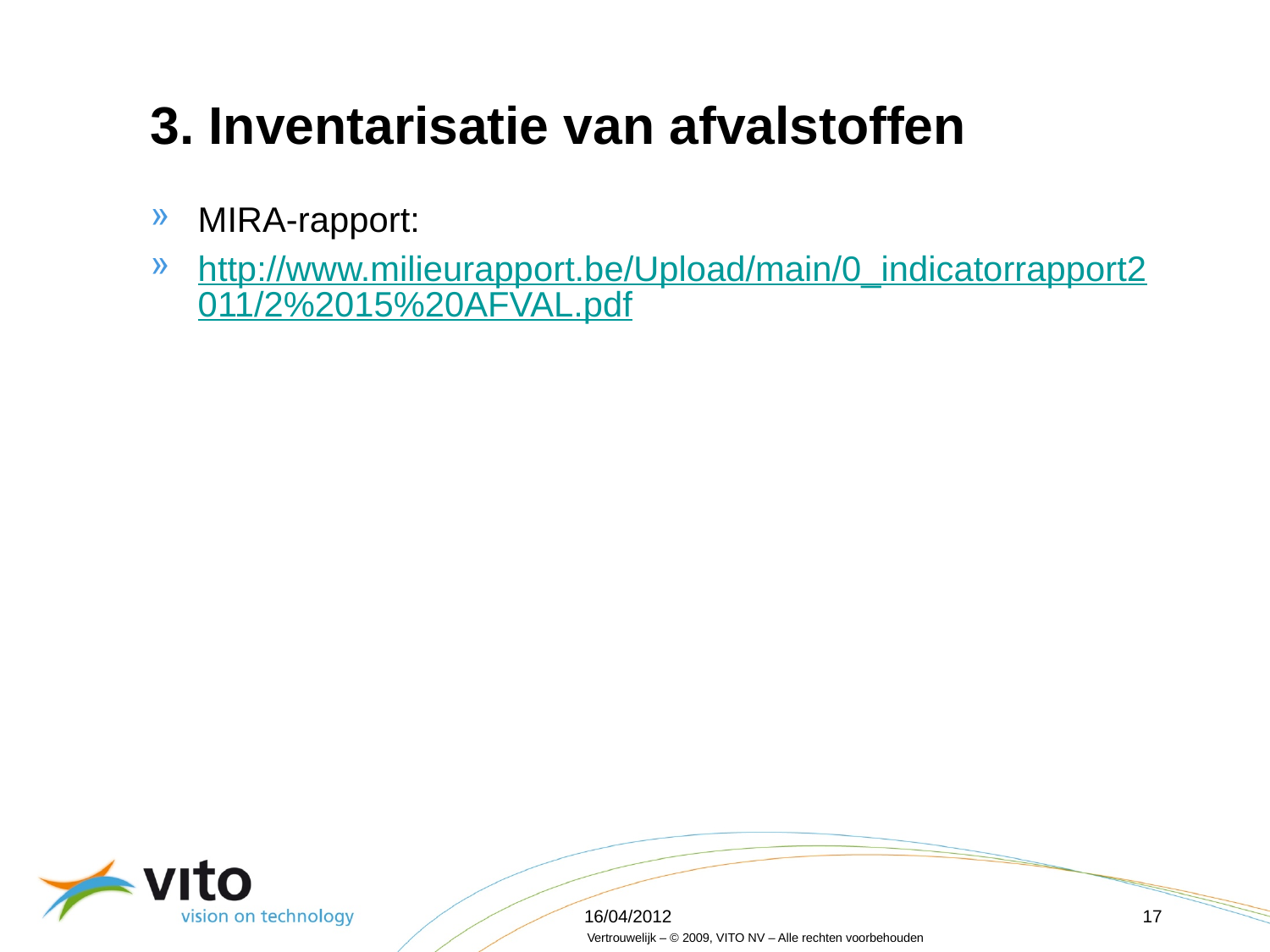

# 3. Inventarisatie van afvalstoffen
MIRA-rapport:
http://www.milieurapport.be/Upload/main/0_indicatorrapport2011/2%2015%20AFVAL.pdf

16/04/2012
17